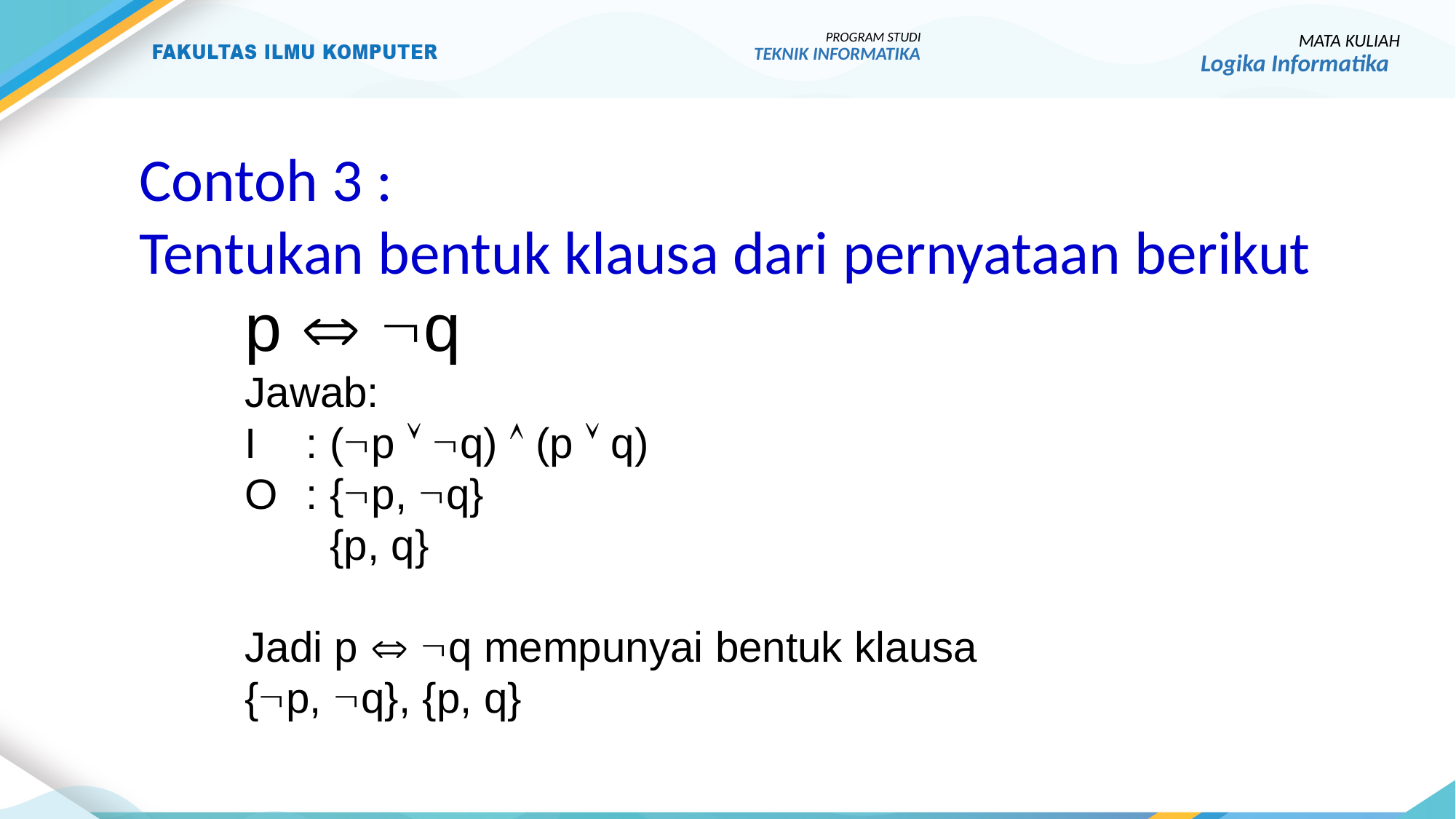

PROGRAM STUDI
TEKNIK INFORMATIKA
MATA KULIAH
Logika Informatika
Contoh 3 :
Tentukan bentuk klausa dari pernyataan berikut
p ⇔ ¬q
Jawab:
I	: (¬p ∨ ¬q) ∧ (p ∨ q)
O	: {¬p, ¬q}
	  {p, q}

Jadi p ⇔ ¬q mempunyai bentuk klausa
{¬p, ¬q}, {p, q}